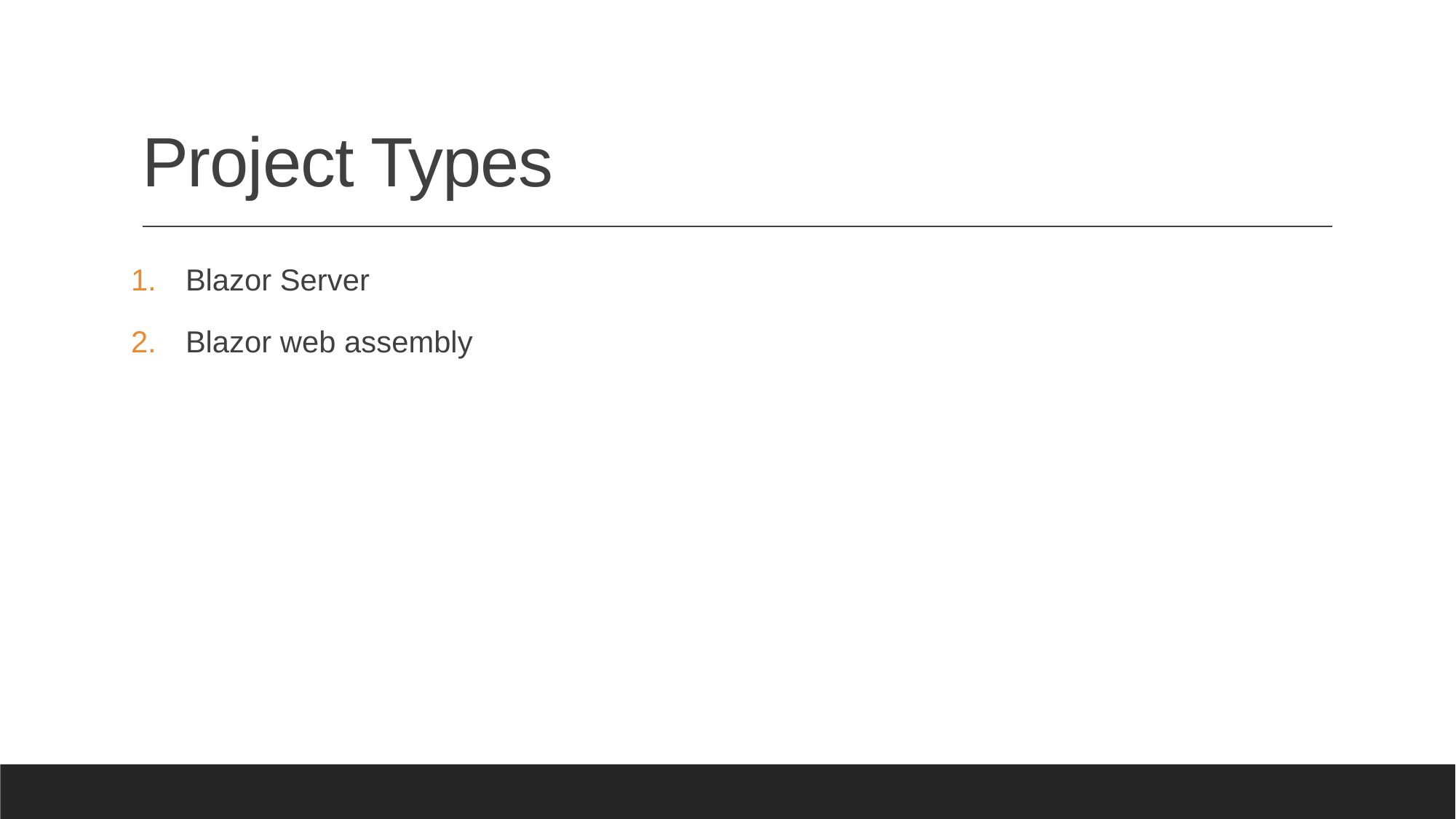

# Project Types
Blazor Server
Blazor web assembly